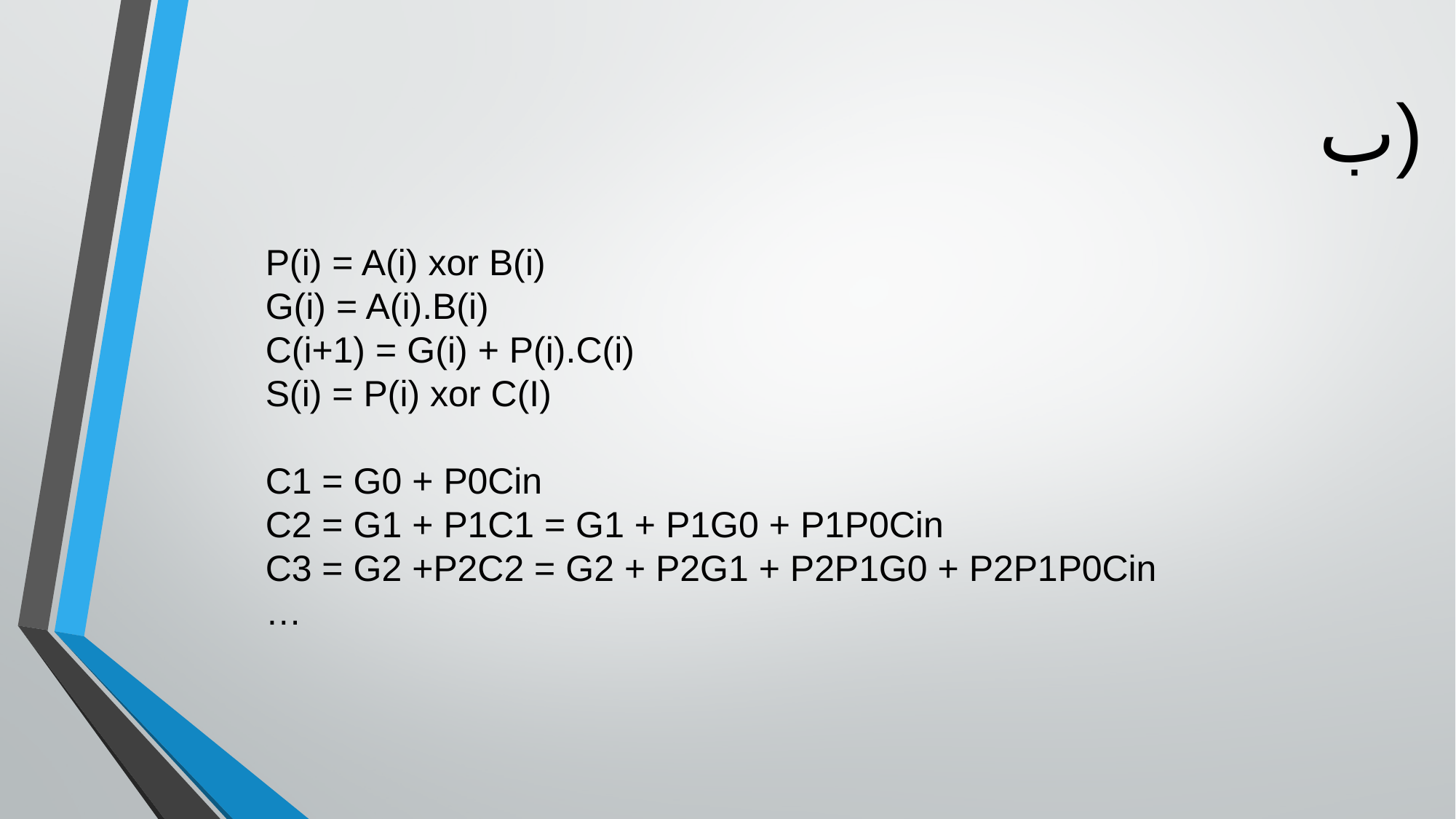

# ب)
P(i) = A(i) xor B(i)
G(i) = A(i).B(i)
C(i+1) = G(i) + P(i).C(i)
S(i) = P(i) xor C(I)

C1 = G0 + P0Cin
C2 = G1 + P1C1 = G1 + P1G0 + P1P0Cin
C3 = G2 +P2C2 = G2 + P2G1 + P2P1G0 + P2P1P0Cin
…